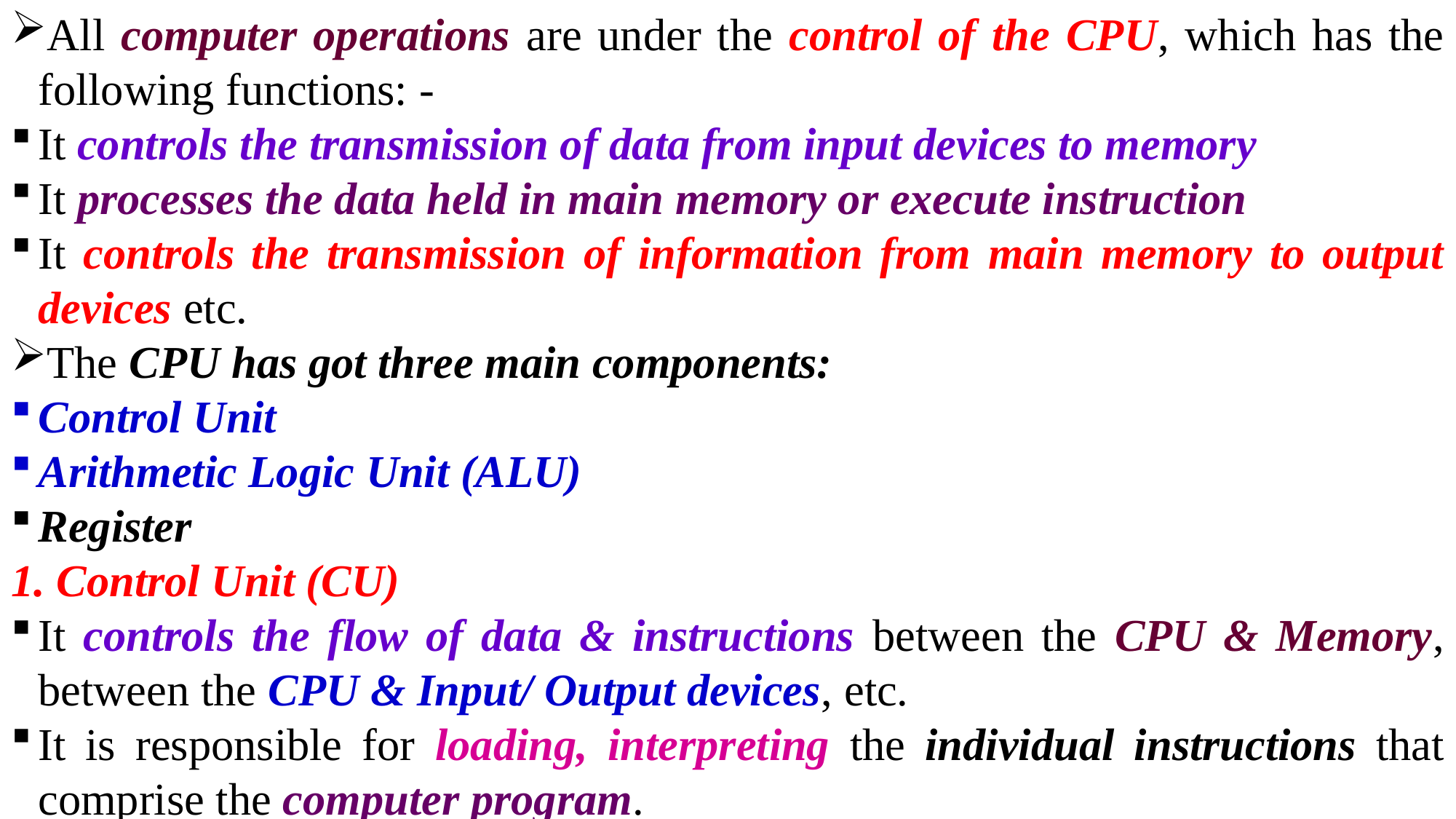

All computer operations are under the control of the CPU, which has the following functions: -
It controls the transmission of data from input devices to memory
It processes the data held in main memory or execute instruction
It controls the transmission of information from main memory to output devices etc.
The CPU has got three main components:
Control Unit
Arithmetic Logic Unit (ALU)
Register
1. Control Unit (CU)
It controls the flow of data & instructions between the CPU & Memory, between the CPU & Input/ Output devices, etc.
It is responsible for loading, interpreting the individual instructions that comprise the computer program.